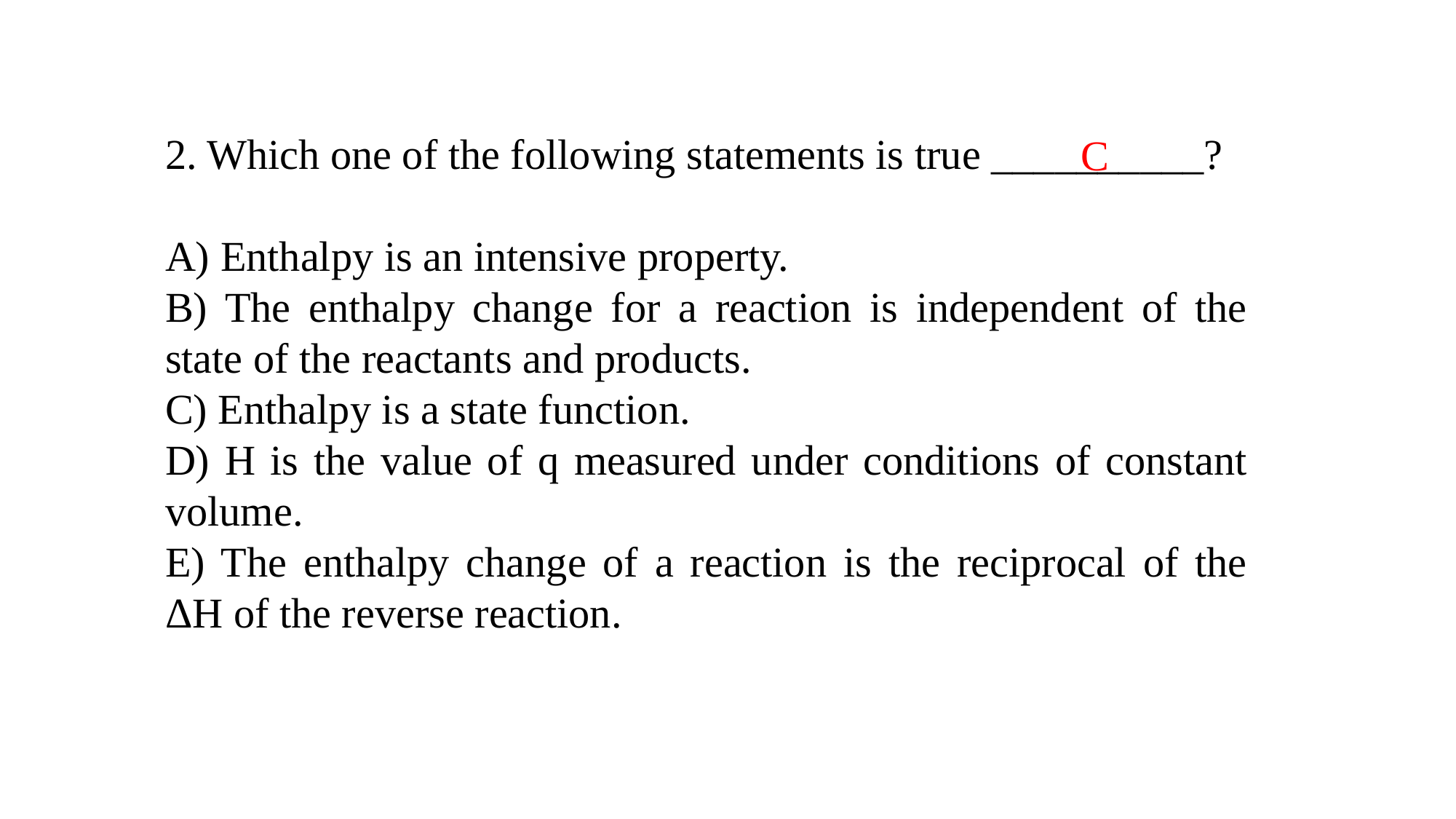

2. Which one of the following statements is true __________?

A) Enthalpy is an intensive property.
B) The enthalpy change for a reaction is independent of the state of the reactants and products.
C) Enthalpy is a state function.
D) H is the value of q measured under conditions of constant volume.
E) The enthalpy change of a reaction is the reciprocal of the ΔH of the reverse reaction.
C